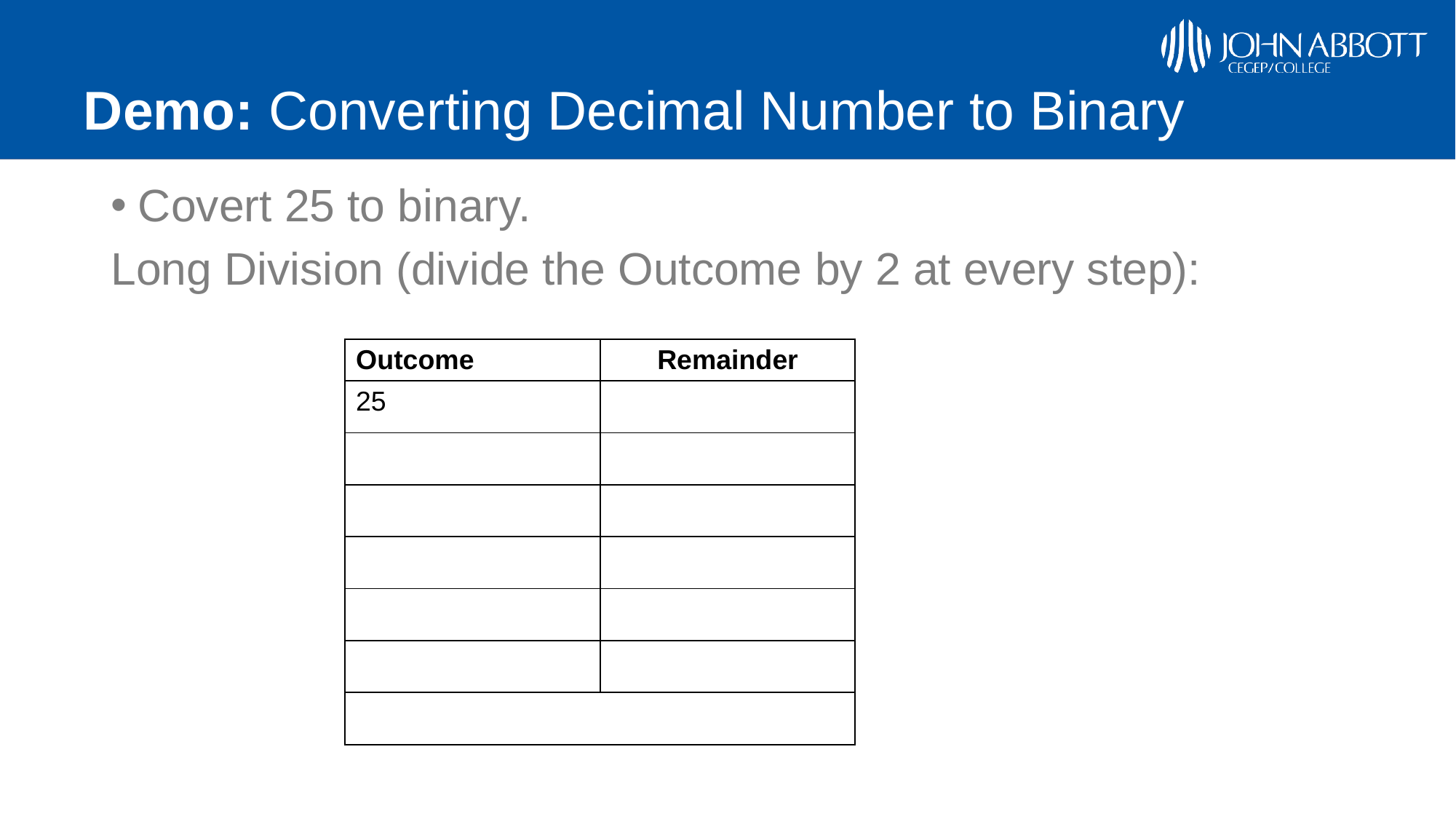

# Demo: Converting Decimal Number to Binary
Covert 25 to binary.
Long Division (divide the Outcome by 2 at every step):
| Outcome | Remainder |
| --- | --- |
| 25 |  |
|  |  |
|  |  |
|  |  |
|  |  |
|  |  |
|  |  |